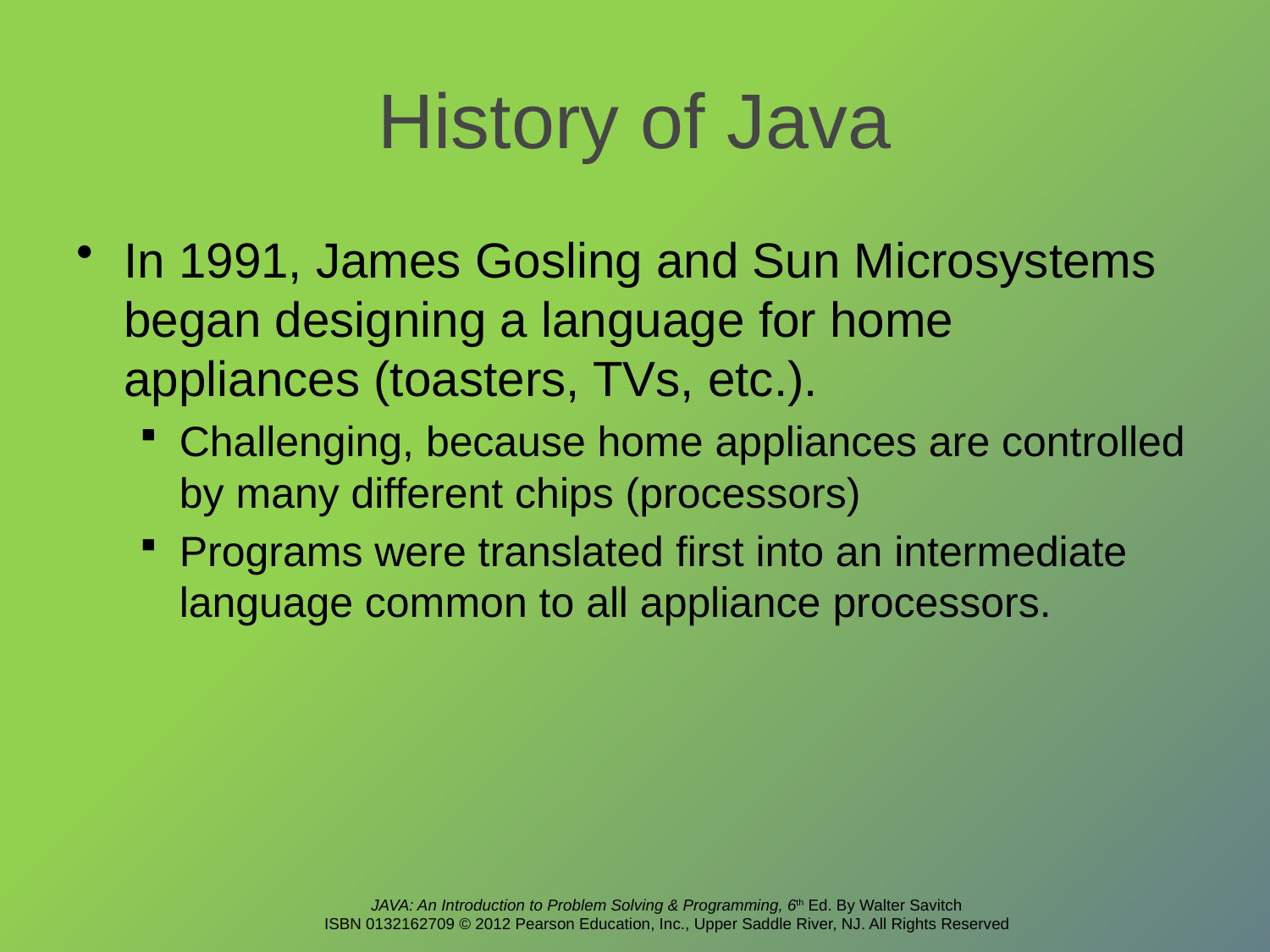

# History of Java
In 1991, James Gosling and Sun Microsystems began designing a language for home appliances (toasters, TVs, etc.).
Challenging, because home appliances are controlled by many different chips (processors)
Programs were translated first into an intermediate language common to all appliance processors.